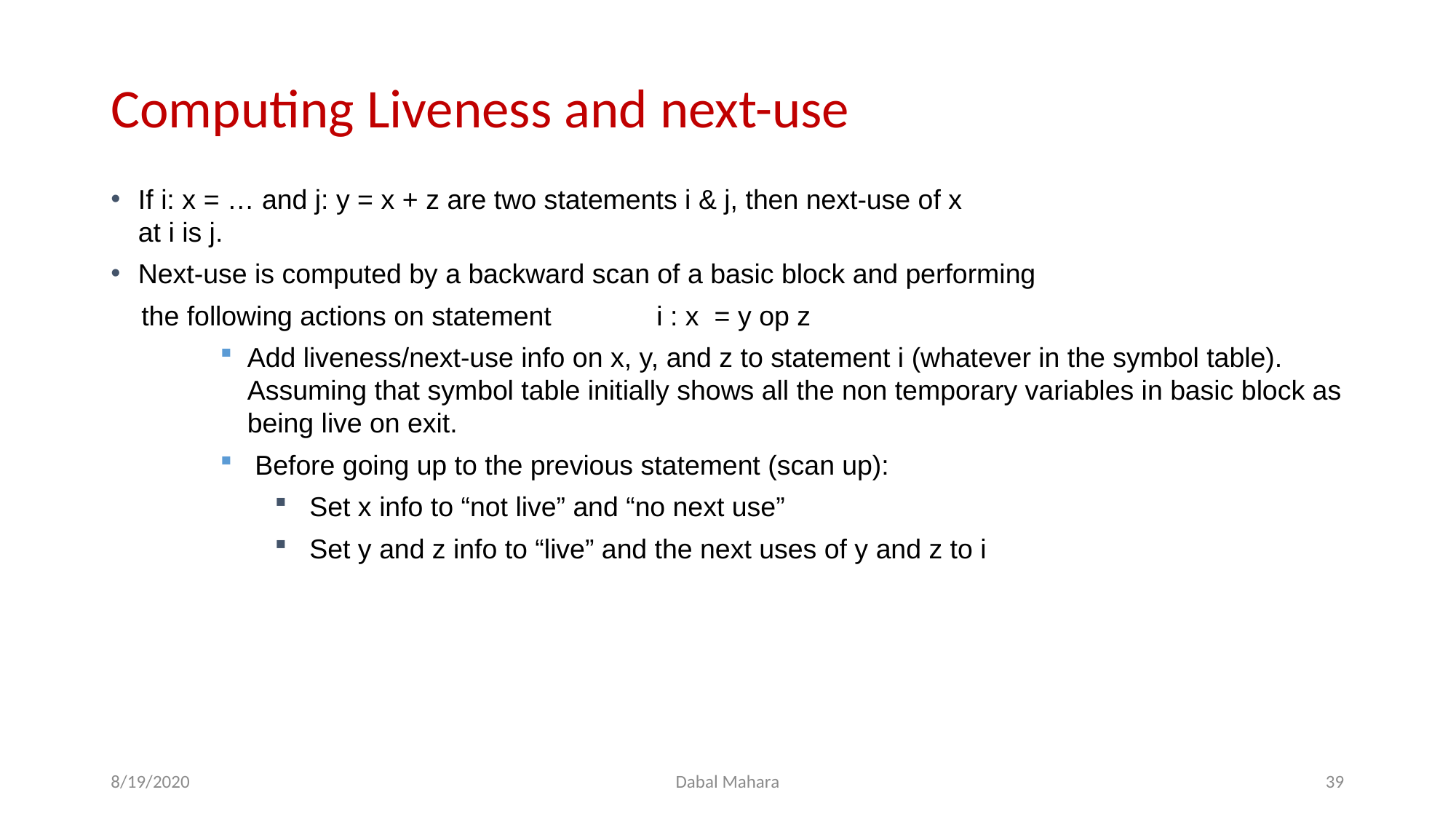

# Computing Liveness and next-use
If i: x = … and j: y = x + z are two statements i & j, then next-use of x
at i is j.
Next-use is computed by a backward scan of a basic block and performing
    the following actions on statement 	i : x  = y op z
Add liveness/next-use info on x, y, and z to statement i (whatever in the symbol table). Assuming that symbol table initially shows all the non temporary variables in basic block as being live on exit.
 Before going up to the previous statement (scan up):
 Set x info to “not live” and “no next use”
 Set y and z info to “live” and the next uses of y and z to i
8/19/2020
Dabal Mahara
39